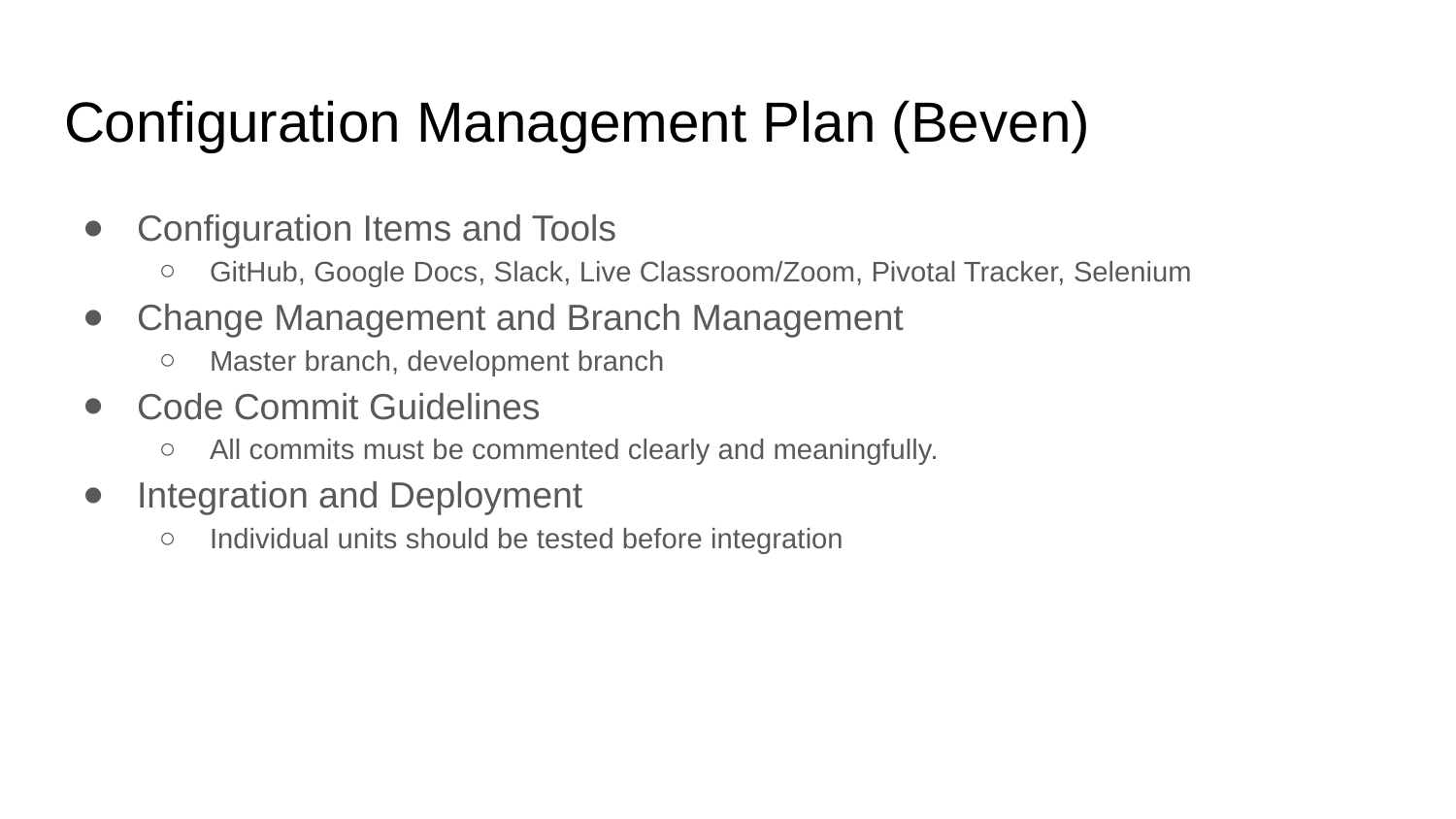

# Configuration Management Plan (Beven)
Configuration Items and Tools
GitHub, Google Docs, Slack, Live Classroom/Zoom, Pivotal Tracker, Selenium
Change Management and Branch Management
Master branch, development branch
Code Commit Guidelines
All commits must be commented clearly and meaningfully.
Integration and Deployment
Individual units should be tested before integration